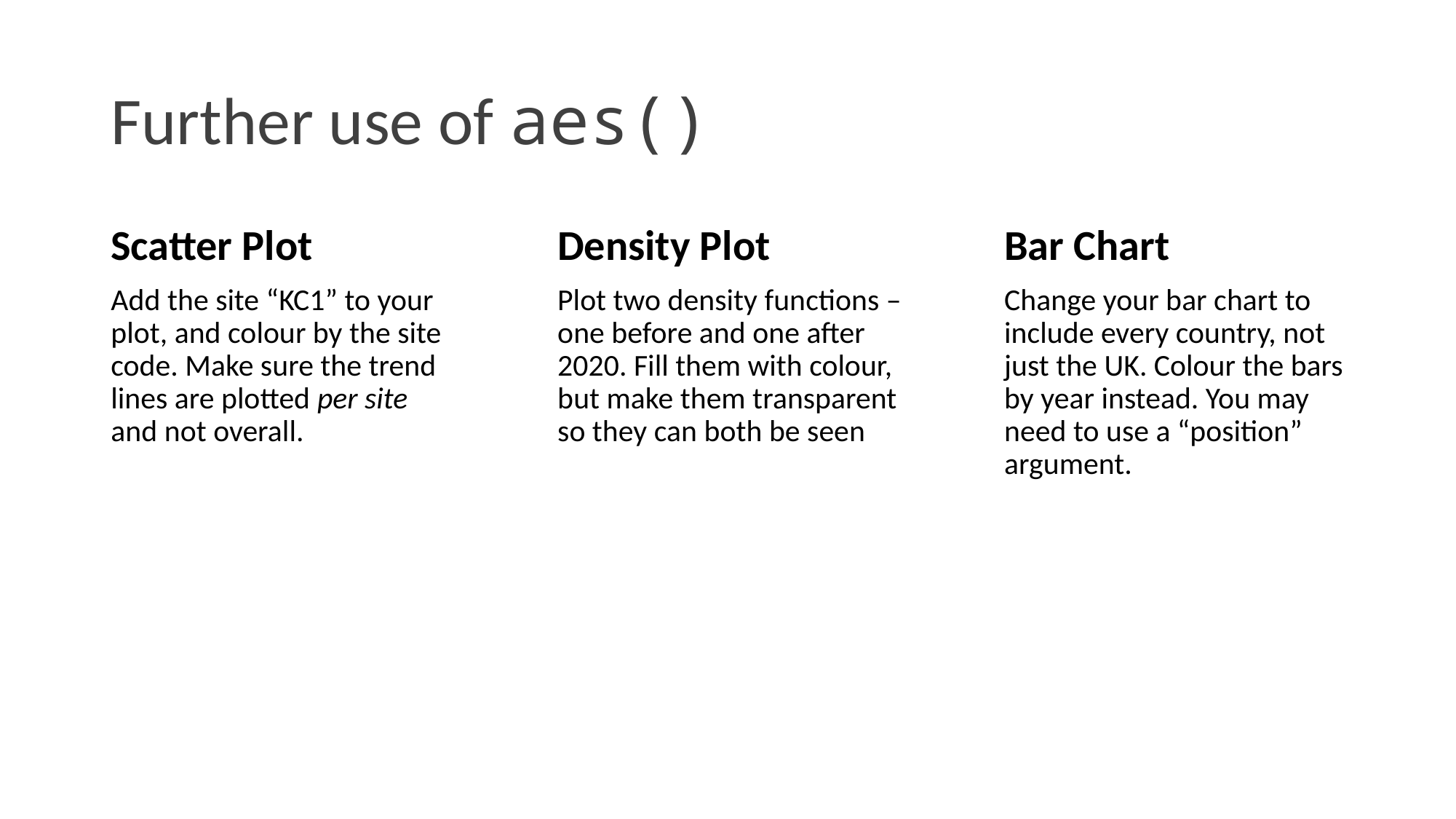

# Further use of aes()
Scatter Plot
Add the site “KC1” to your plot, and colour by the site code. Make sure the trend lines are plotted per site and not overall.
Density Plot
Plot two density functions – one before and one after 2020. Fill them with colour, but make them transparent so they can both be seen
Bar Chart
Change your bar chart to include every country, not just the UK. Colour the bars by year instead. You may need to use a “position” argument.